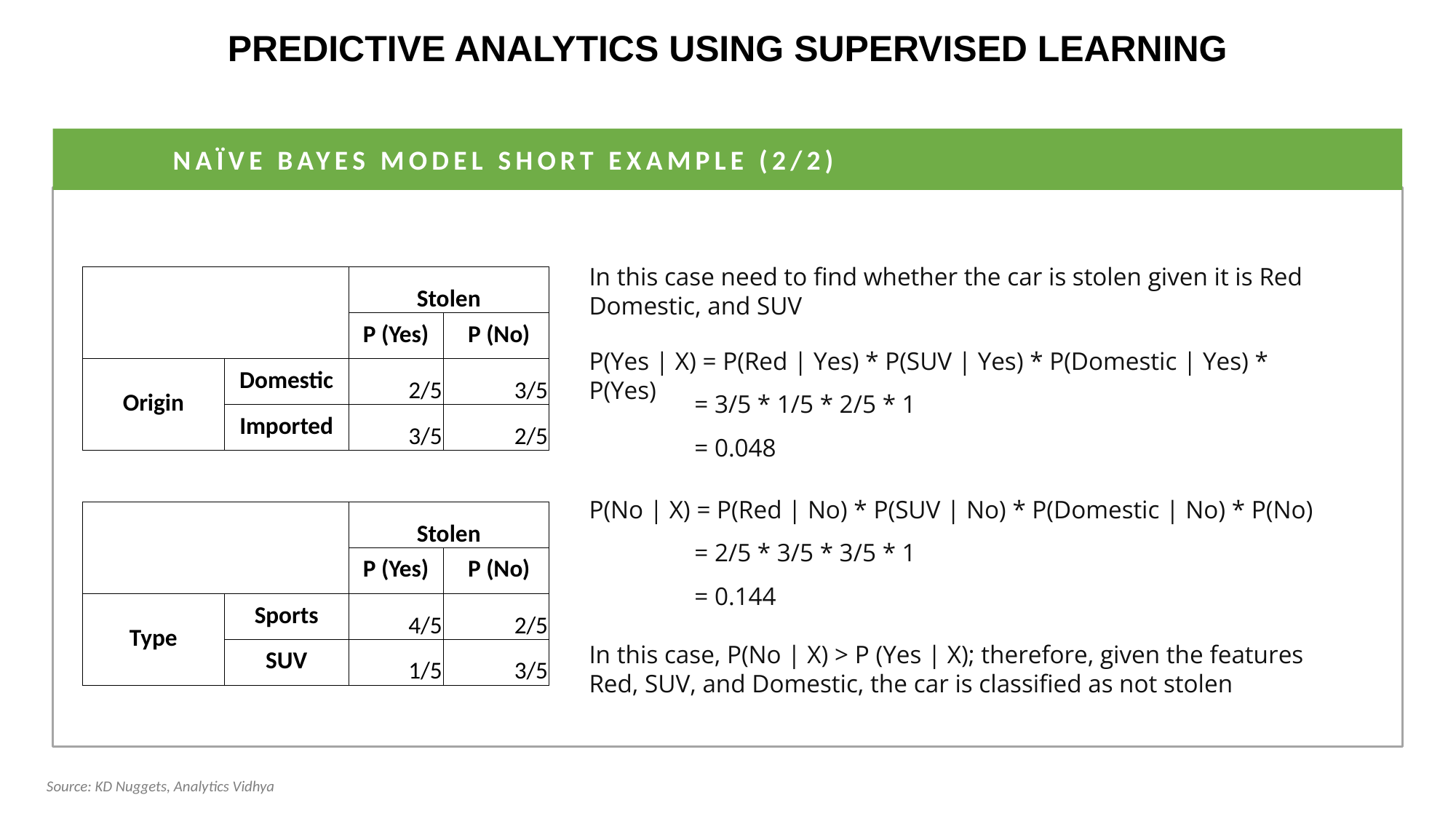

PREDICTIVE ANALYTICS USING SUPERVISED LEARNING
NAÏVE BAYES MODEL SHORT EXAMPLE (2/2)

In this case need to find whether the car is stolen given it is Red Domestic, and SUV
|  |  | Stolen |  |
| --- | --- | --- | --- |
|  |  | P (Yes) | P (No) |
| Origin | Domestic | 2/5 | 3/5 |
|  | Imported | 3/5 | 2/5 |
P(Yes | X) = P(Red | Yes) * P(SUV | Yes) * P(Domestic | Yes) * P(Yes)
= 3/5 * 1/5 * 2/5 * 1
= 0.048
P(No | X) = P(Red | No) * P(SUV | No) * P(Domestic | No) * P(No)
|  |  | Stolen |  |
| --- | --- | --- | --- |
|  |  | P (Yes) | P (No) |
| Type | Sports | 4/5 | 2/5 |
|  | SUV | 1/5 | 3/5 |
= 2/5 * 3/5 * 3/5 * 1
= 0.144
In this case, P(No | X) > P (Yes | X); therefore, given the features Red, SUV, and Domestic, the car is classified as not stolen
Source: KD Nuggets, Analytics Vidhya